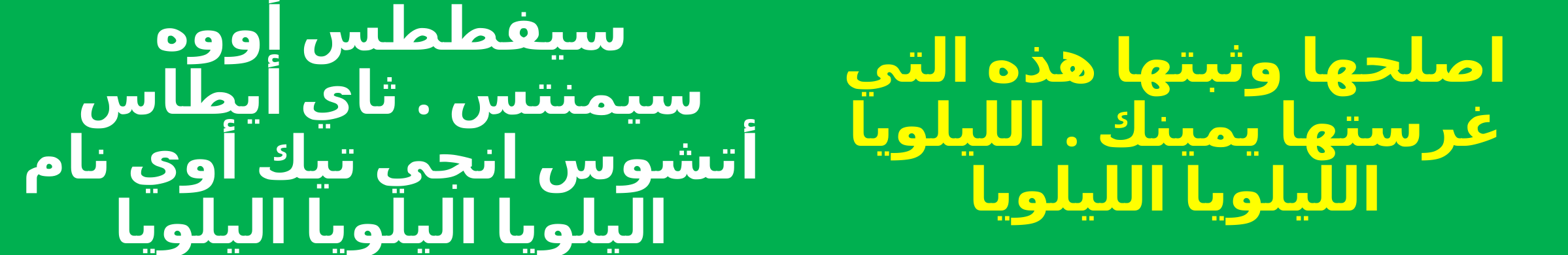

سيفططس أووه سيمنتس . ثاي أيطاس أتشوس انجي تيك أوي نام اليلويا اليلويا اليلويا
اصلحها وثبتها هذه التي غرستها يمينك . الليلويا الليلويا الليلويا